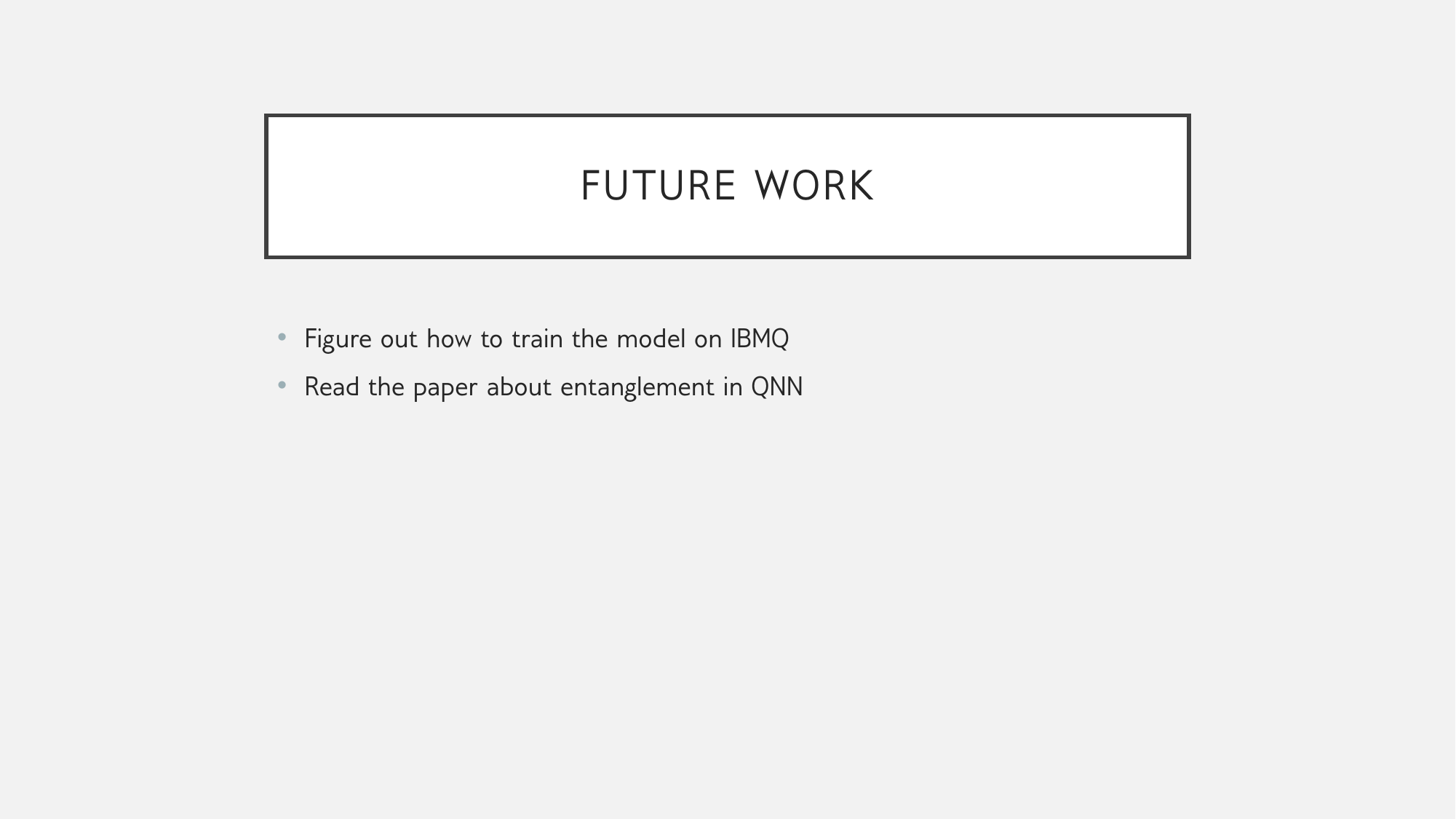

# Future work
Figure out how to train the model on IBMQ
Read the paper about entanglement in QNN